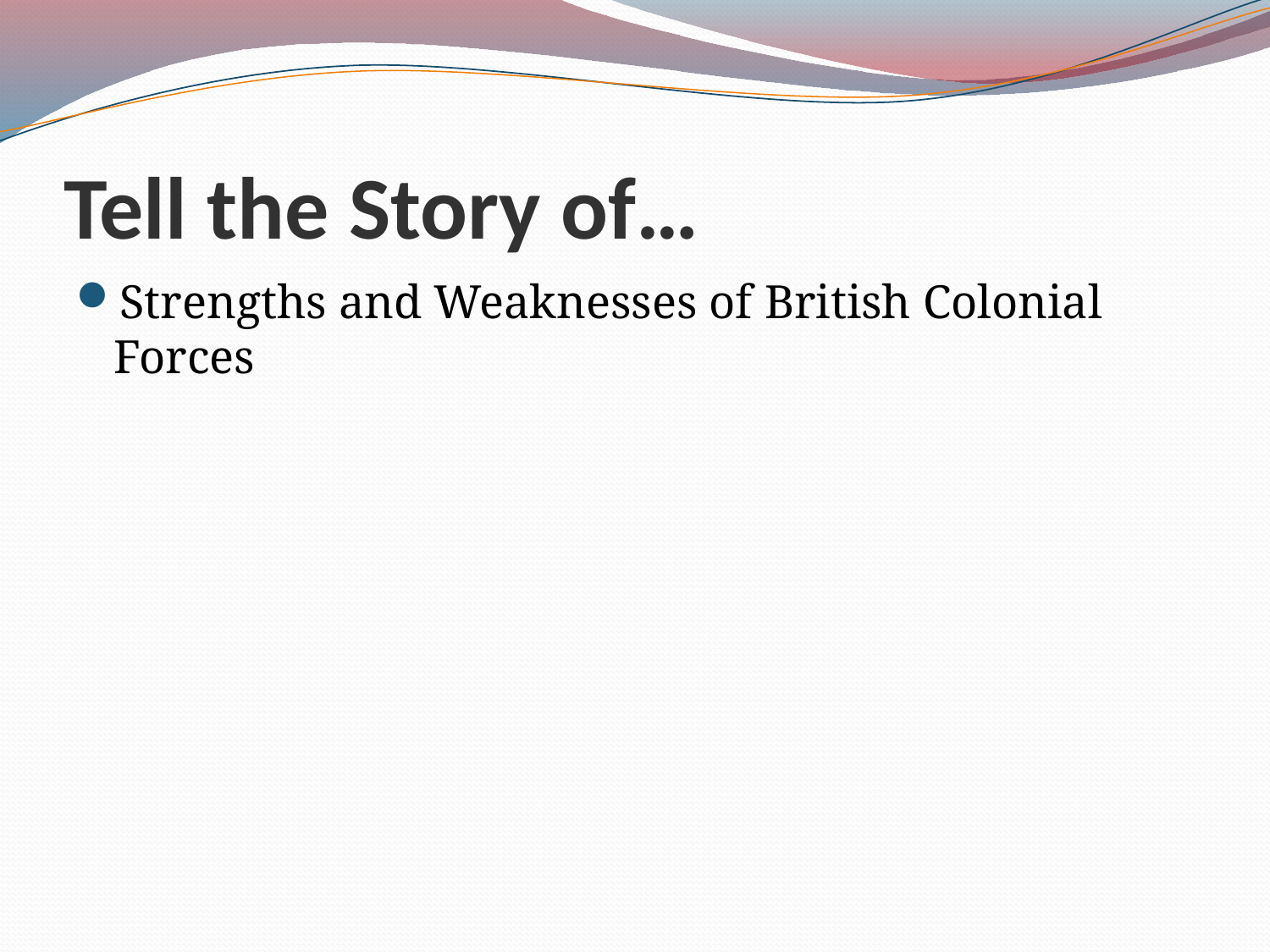

# Tell the Story of…
Strengths and Weaknesses of British Colonial Forces